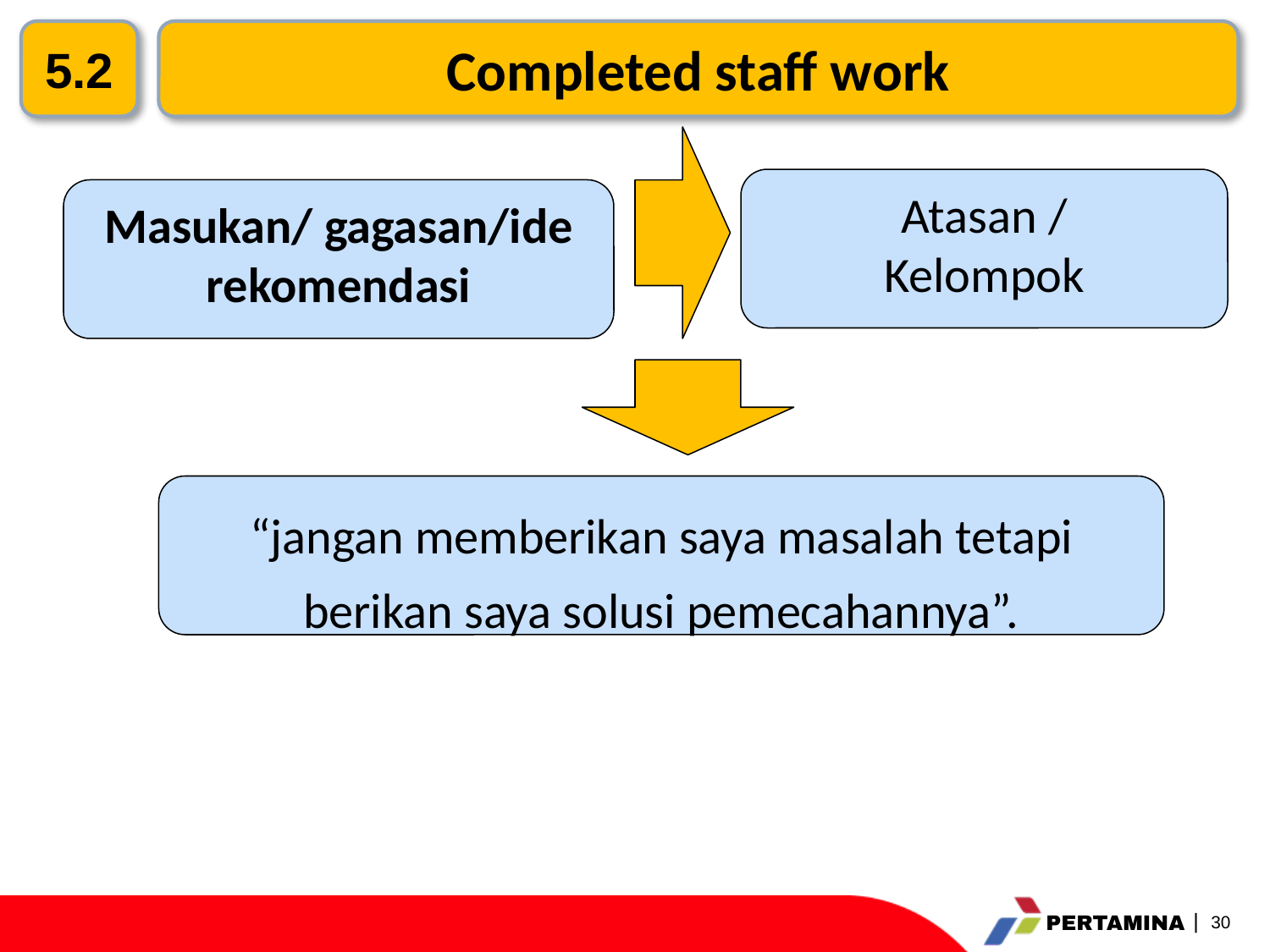

5.2
Completed staff work
Atasan /
Kelompok
Masukan/ gagasan/ide
rekomendasi

“jangan memberikan saya masalah tetapi berikan saya solusi pemecahannya”.
30